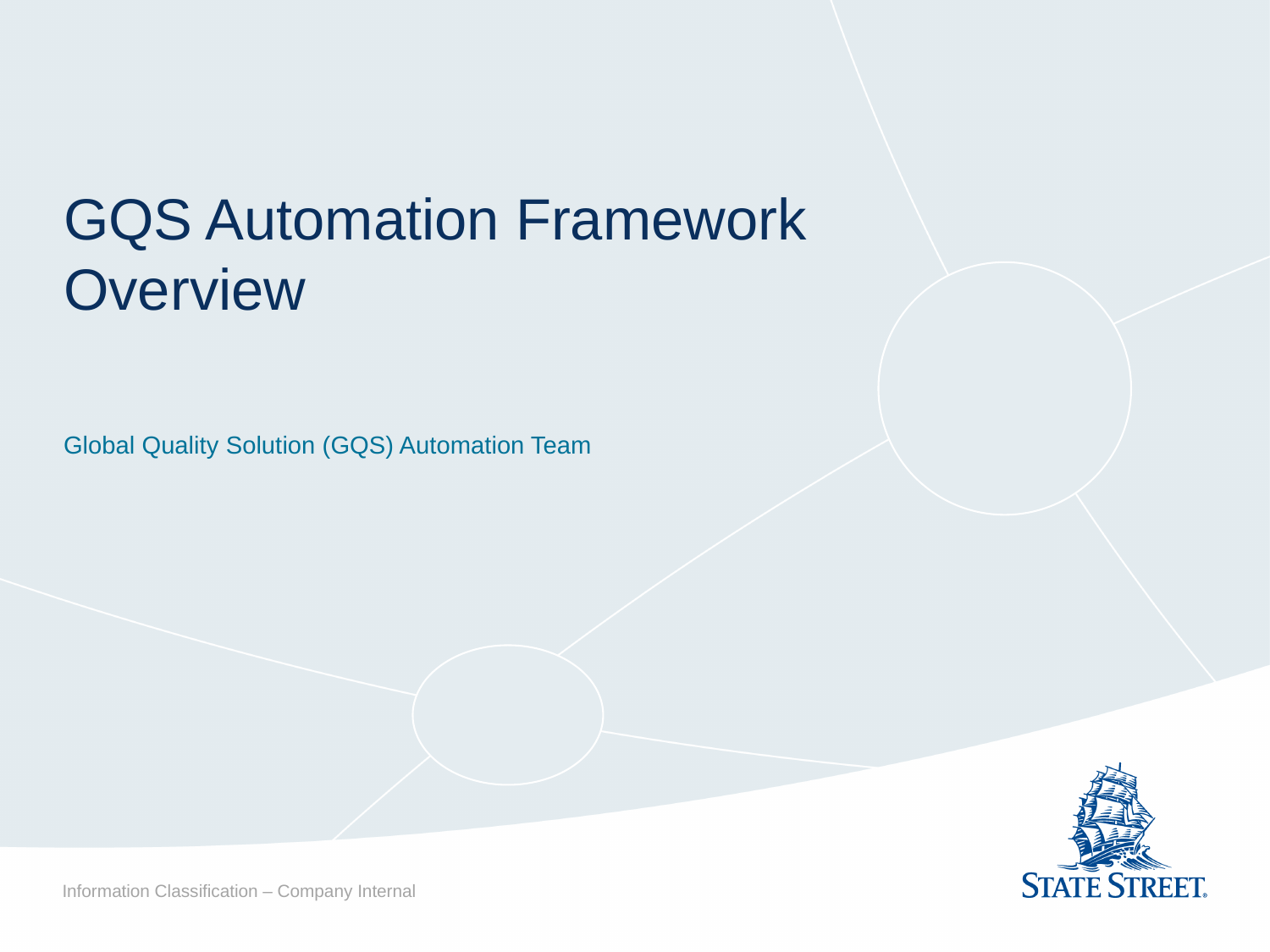

# GQS Automation Framework Overview

Global Quality Solution (GQS) Automation Team

Information Classification – Company Internal